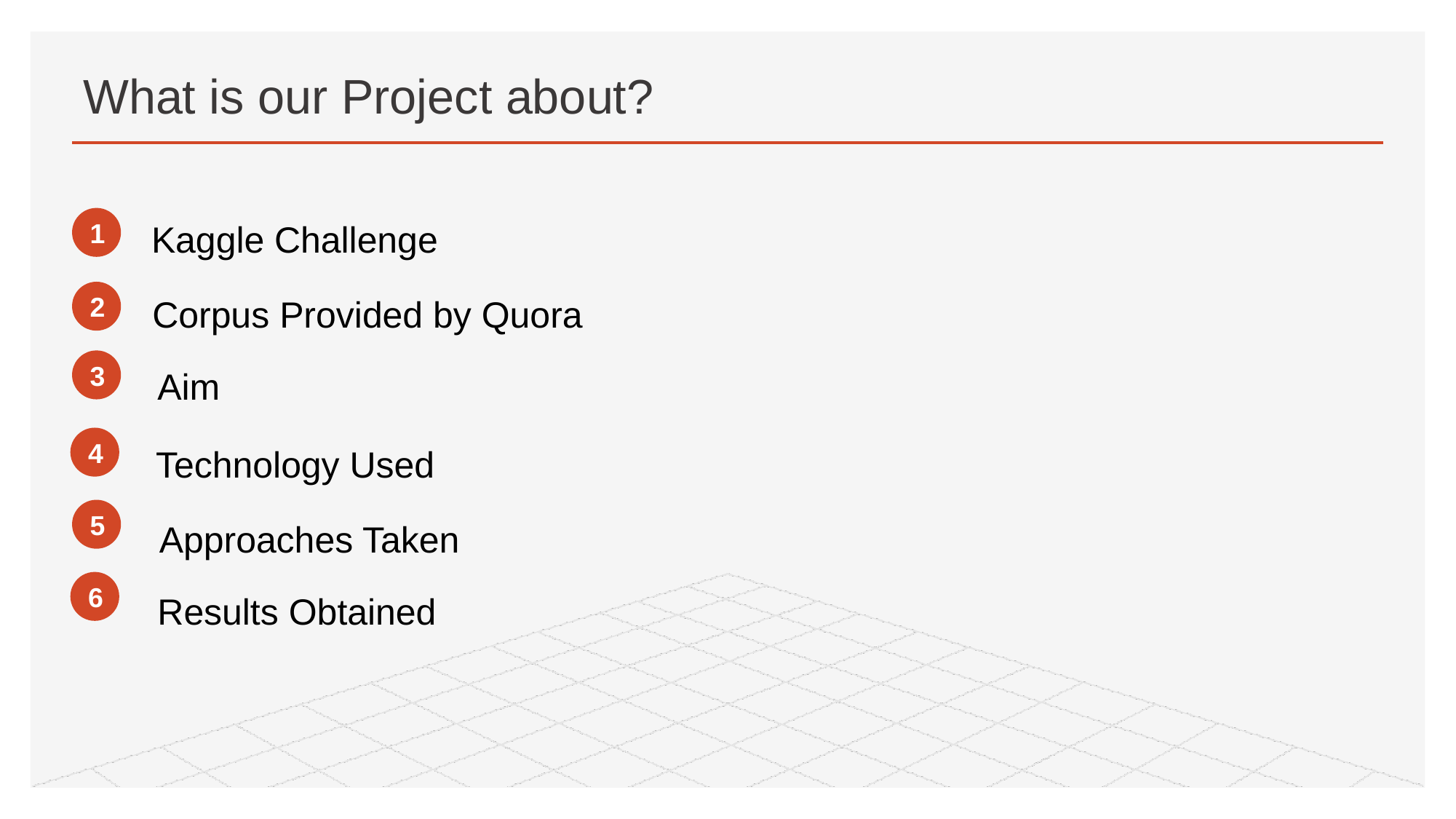

# What is our Project about?
Kaggle Challenge
1
Corpus Provided by Quora
2
Aim
3
Technology Used
4
Approaches Taken
5
Results Obtained
6